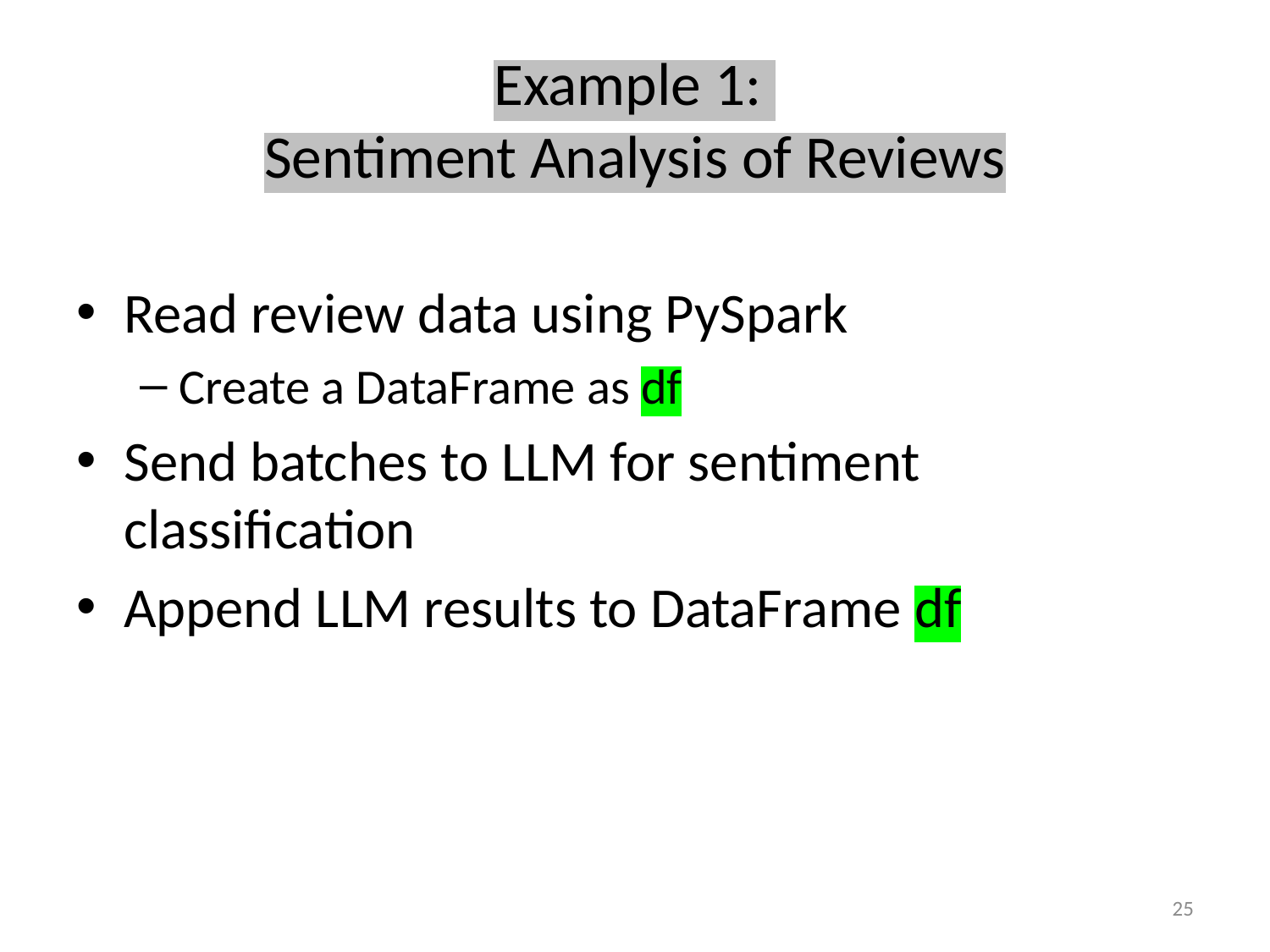

# Example 1: Sentiment Analysis of Reviews
Read review data using PySpark
Create a DataFrame as df
Send batches to LLM for sentiment classification
Append LLM results to DataFrame df
25